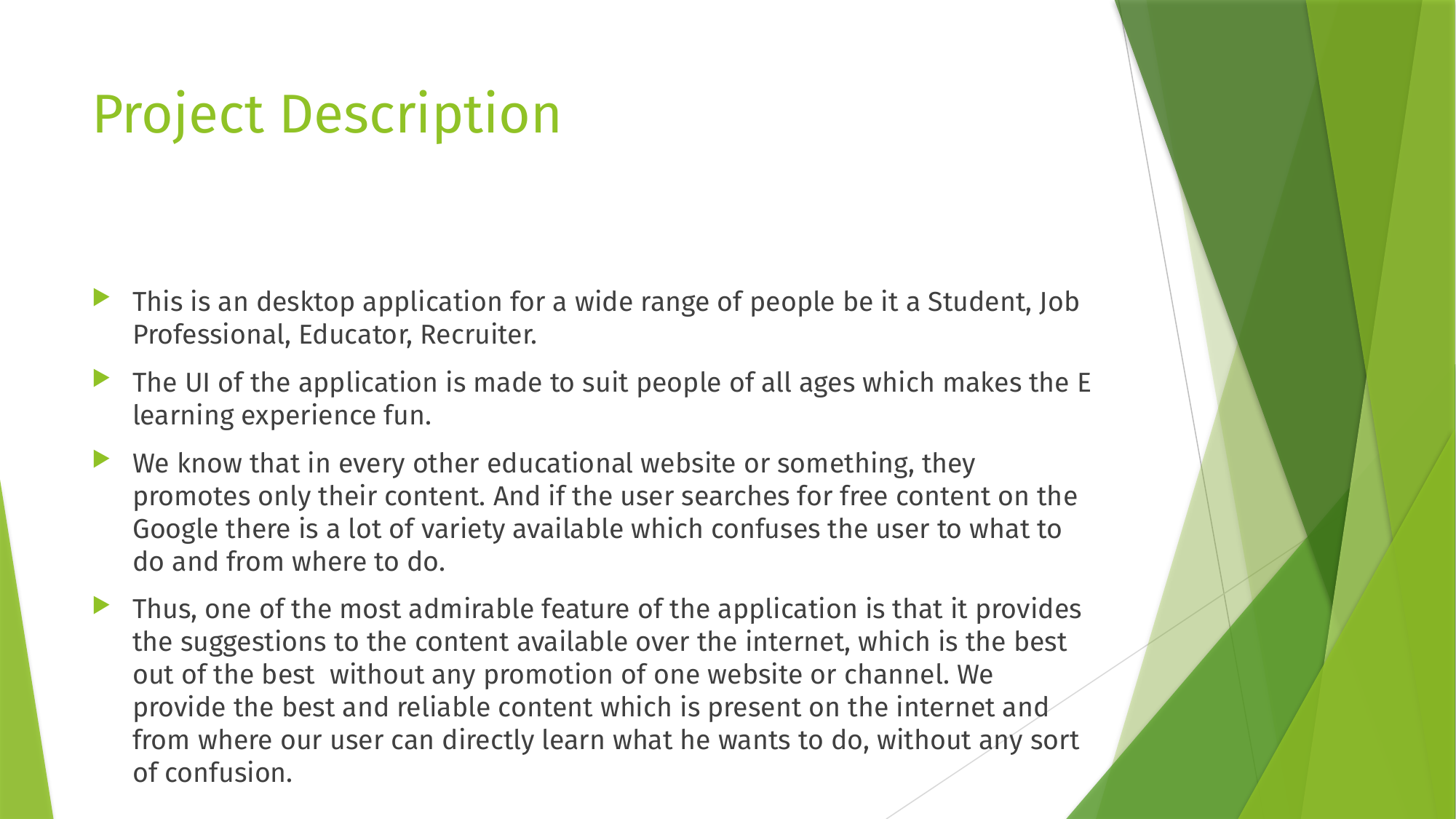

# Project Description

This is an desktop application for a wide range of people be it a Student, Job Professional, Educator, Recruiter.
The UI of the application is made to suit people of all ages which makes the E learning experience fun.
We know that in every other educational website or something, they promotes only their content. And if the user searches for free content on the Google there is a lot of variety available which confuses the user to what to do and from where to do.
Thus, one of the most admirable feature of the application is that it provides the suggestions to the content available over the internet, which is the best out of the best  without any promotion of one website or channel. We provide the best and reliable content which is present on the internet and from where our user can directly learn what he wants to do, without any sort of confusion.